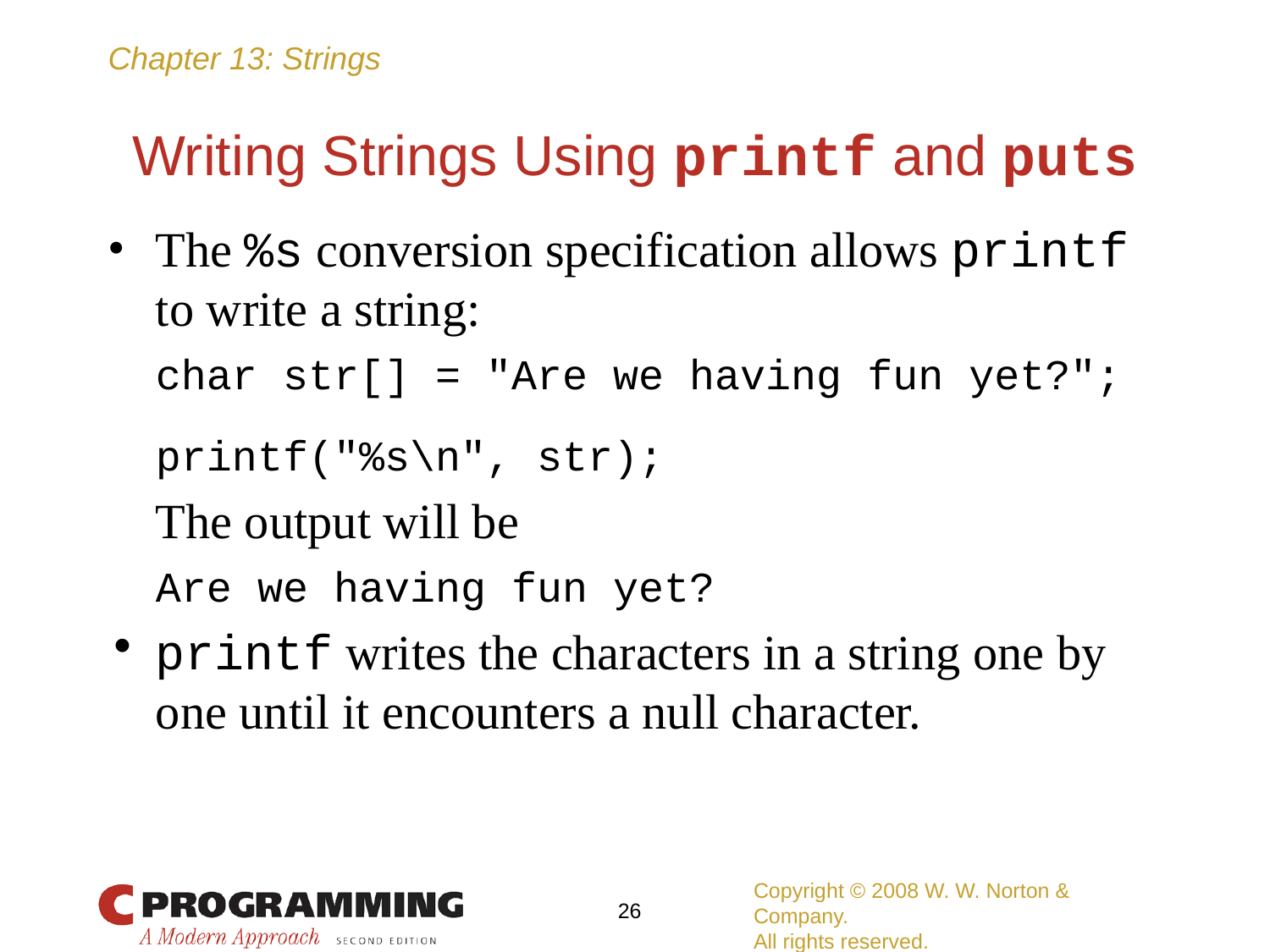

# Writing Strings Using printf and puts
The %s conversion specification allows printf to write a string:
	char str[] = "Are we having fun yet?";

	printf("%s\n", str);
	The output will be
	Are we having fun yet?
printf writes the characters in a string one by one until it encounters a null character.
Copyright © 2008 W. W. Norton & Company.
All rights reserved.
26